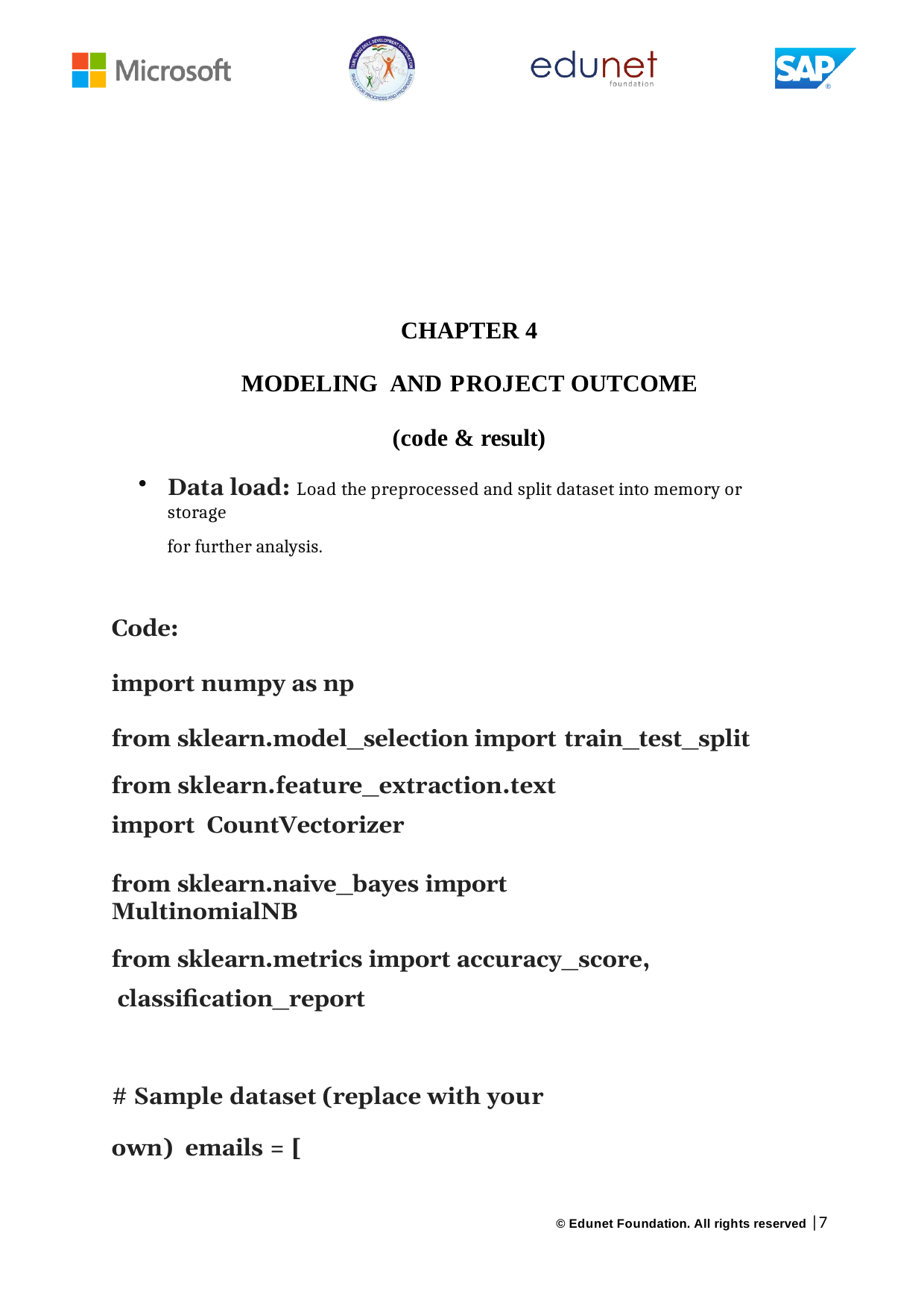

CHAPTER 4
MODELING  AND PROJECT OUTCOME

(code & result)
Data load: Load the preprocessed and split dataset into memory or storage
for further analysis.
Code:

import numpy as np

from sklearn.model_selection import train_test_split
from sklearn.feature_extraction.text import  CountVectorizer

from sklearn.naive_bayes import MultinomialNB
from sklearn.metrics import accuracy_score,  classification_report

# Sample dataset (replace with your own)  emails = [
© Edunet Foundation. All rights reserved |7